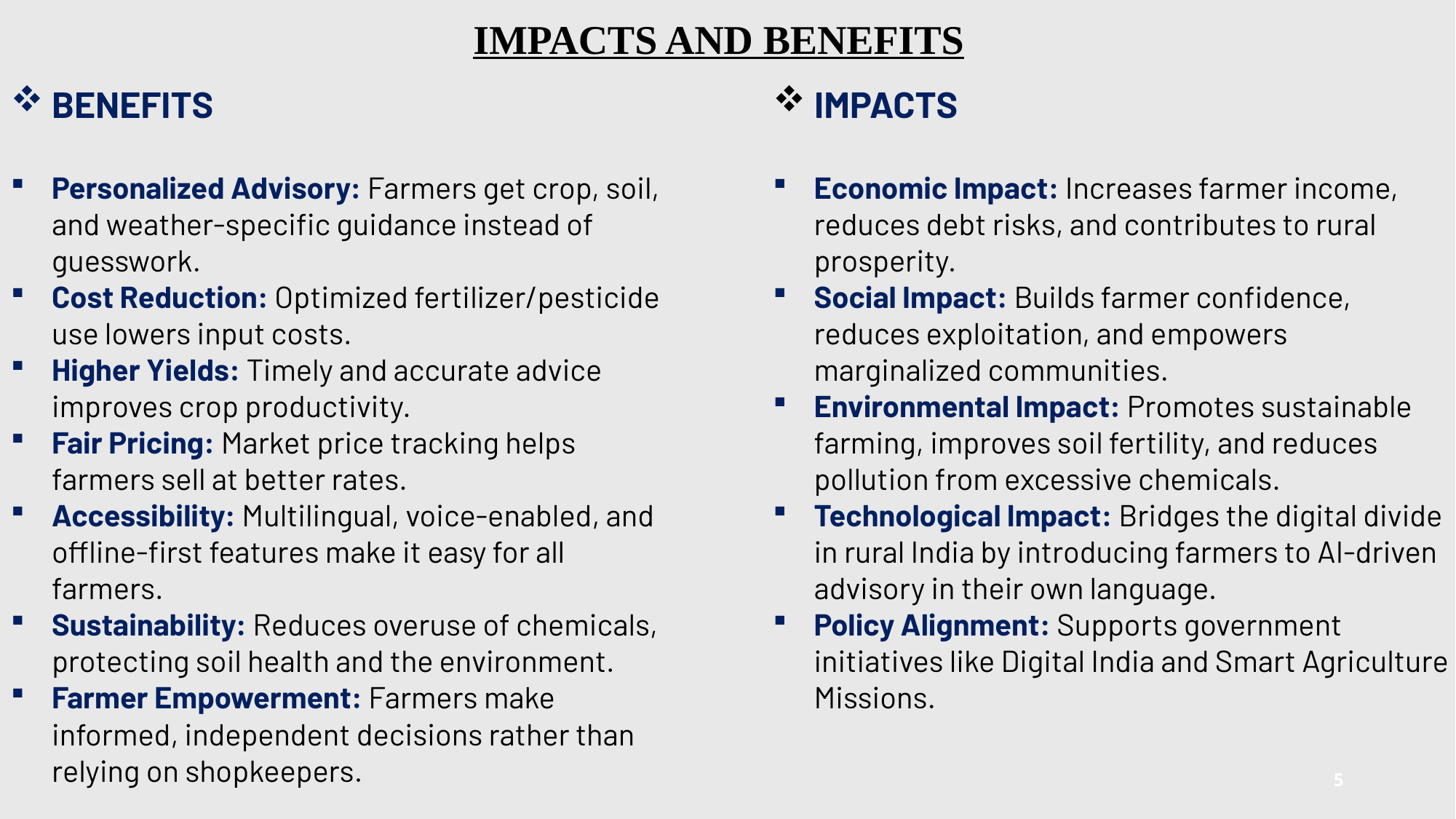

# IMPACTS AND BENEFITS
BENEFITS

Personalized Advisory: Farmers get crop, soil, and weather-specific guidance instead of guesswork.
Cost Reduction: Optimized fertilizer/pesticide use lowers input costs.
Higher Yields: Timely and accurate advice improves crop productivity.
Fair Pricing: Market price tracking helps farmers sell at better rates.
Accessibility: Multilingual, voice-enabled, and offline-first features make it easy for all farmers.
Sustainability: Reduces overuse of chemicals, protecting soil health and the environment.
Farmer Empowerment: Farmers make informed, independent decisions rather than relying on shopkeepers.
 IMPACTS

Economic Impact: Increases farmer income, reduces debt risks, and contributes to rural prosperity.
Social Impact: Builds farmer confidence, reduces exploitation, and empowers marginalized communities.
Environmental Impact: Promotes sustainable farming, improves soil fertility, and reduces pollution from excessive chemicals.
Technological Impact: Bridges the digital divide in rural India by introducing farmers to AI-driven advisory in their own language.
Policy Alignment: Supports government initiatives like Digital India and Smart Agriculture Missions.

5